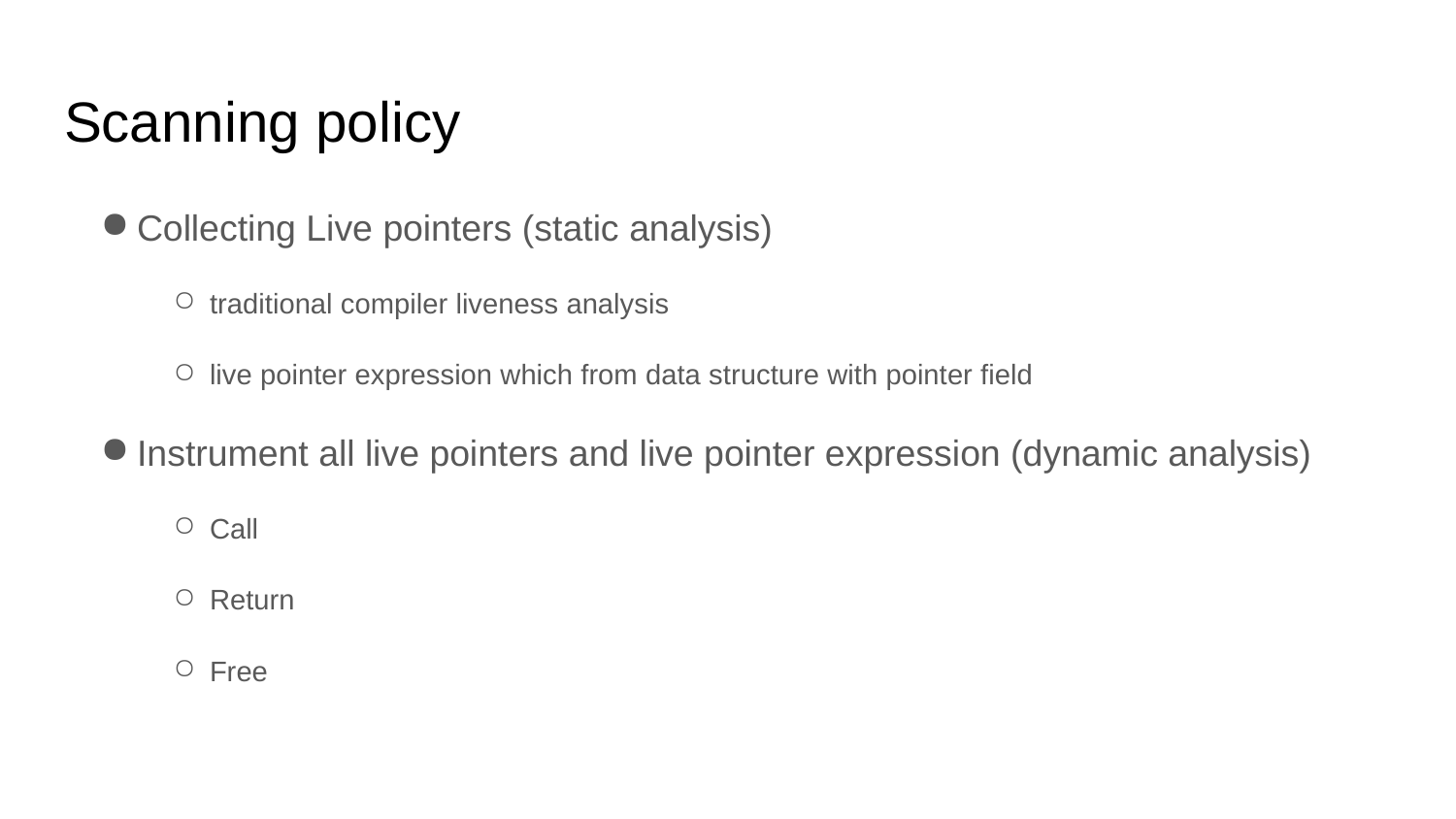

# Scanning policy
Collecting Live pointers (static analysis)
traditional compiler liveness analysis
live pointer expression which from data structure with pointer field
Instrument all live pointers and live pointer expression (dynamic analysis)
Call
Return
Free